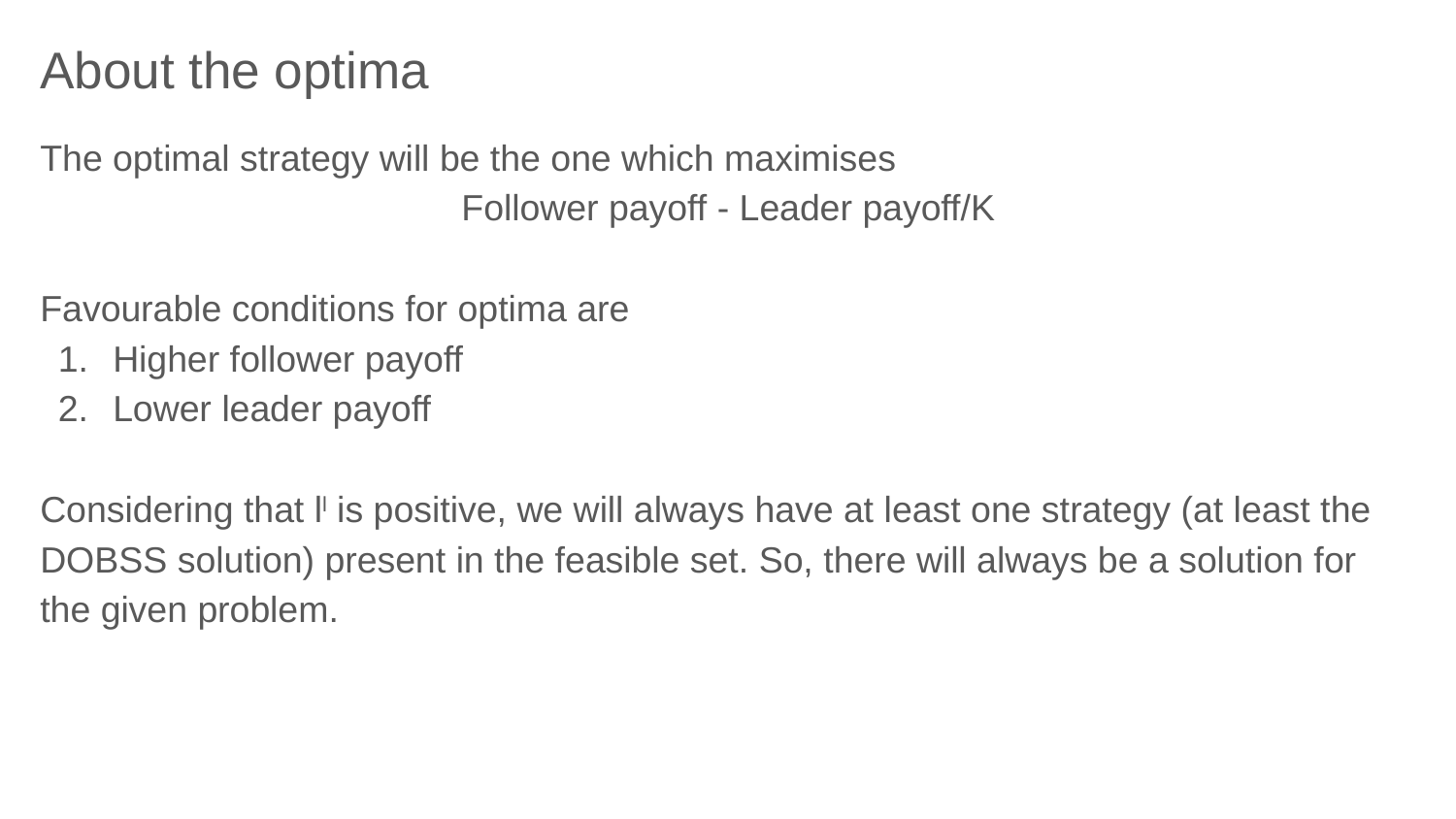

# About the optima
The optimal strategy will be the one which maximises
Follower payoff - Leader payoff/K

Favourable conditions for optima are
Higher follower payoff
Lower leader payoff

Considering that ll is positive, we will always have at least one strategy (at least the DOBSS solution) present in the feasible set. So, there will always be a solution for the given problem.